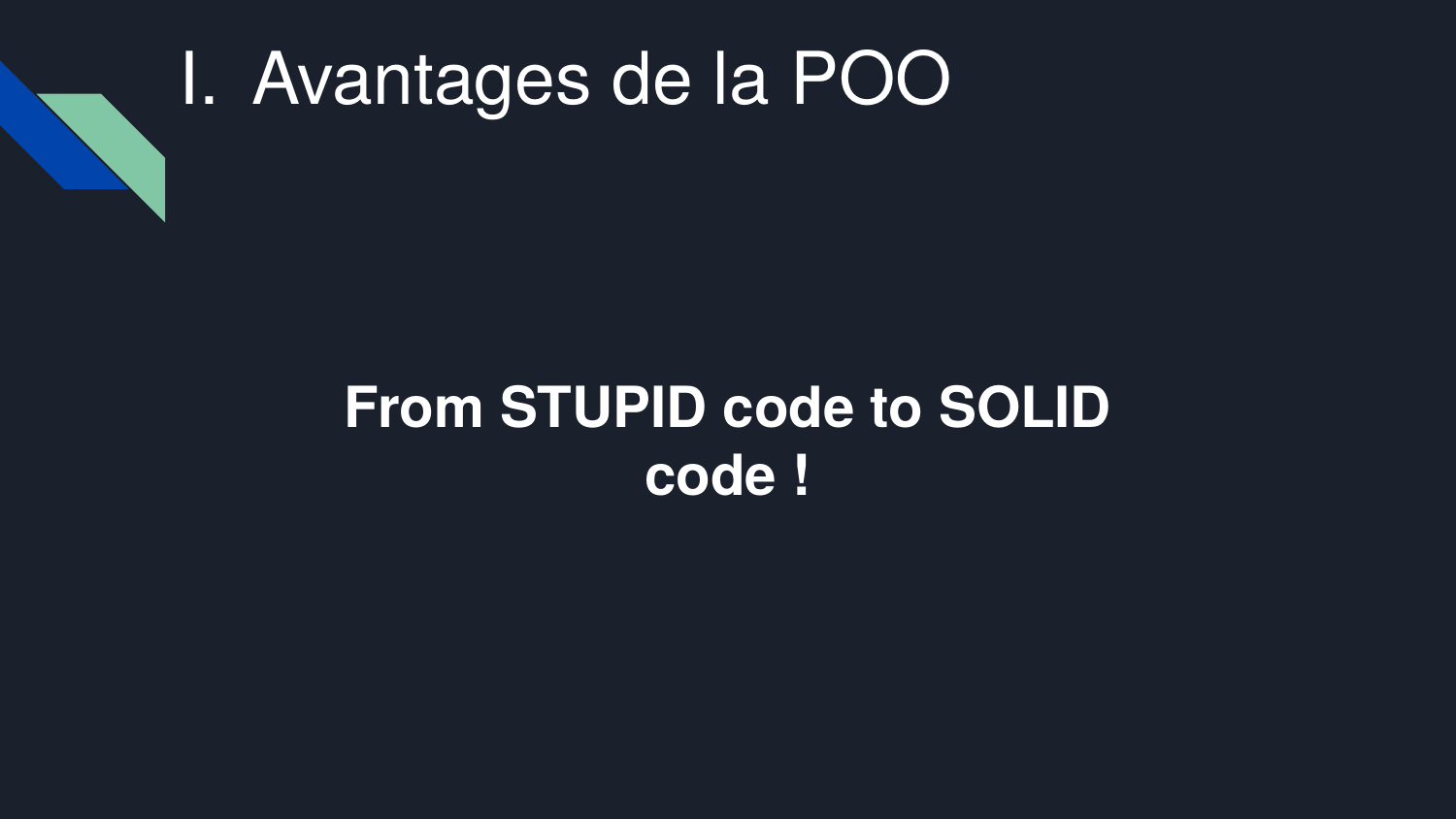

Avantages de la POO
From STUPID code to SOLID code !